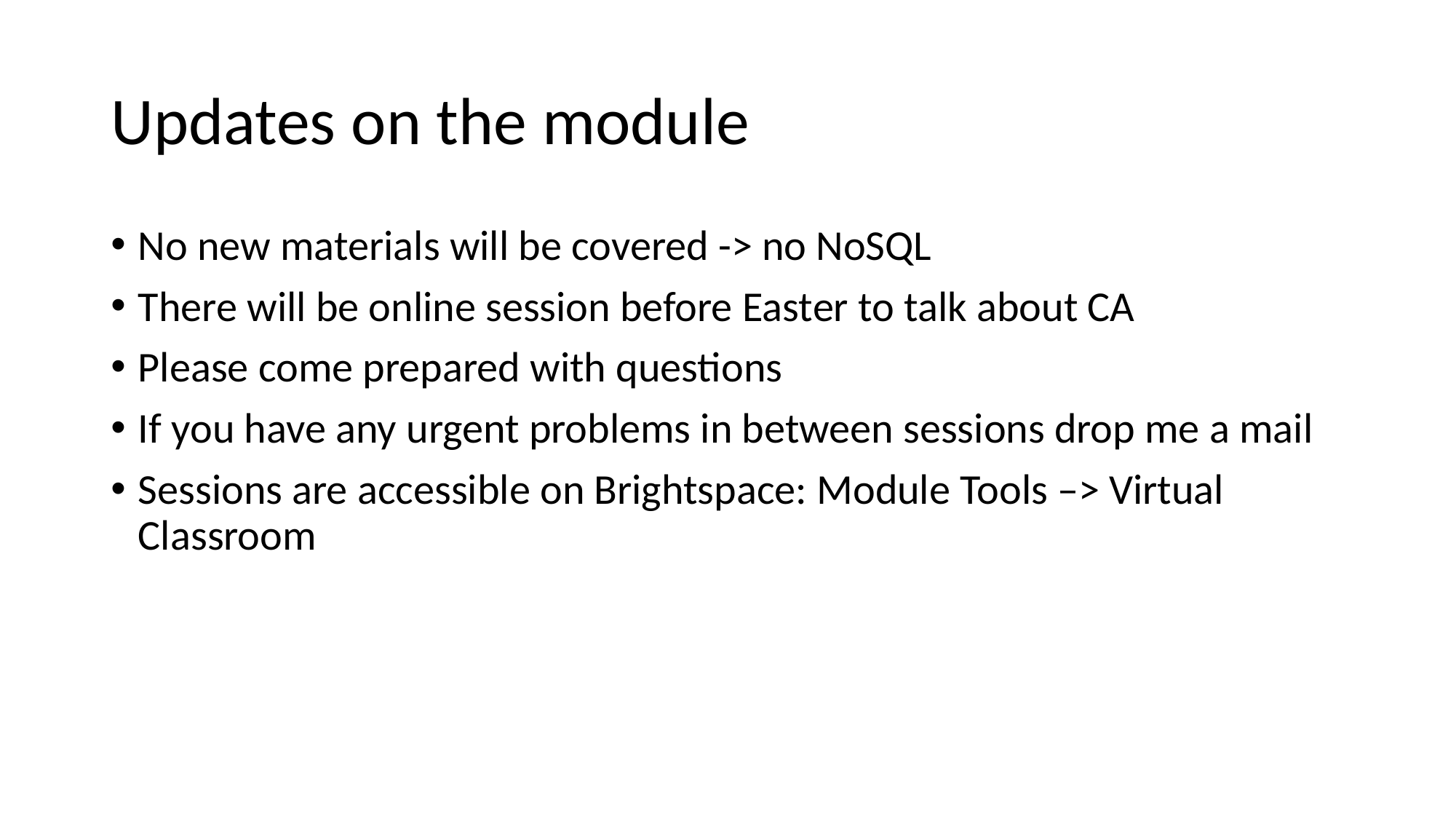

# Updates on the module
No new materials will be covered -> no NoSQL
There will be online session before Easter to talk about CA
Please come prepared with questions
If you have any urgent problems in between sessions drop me a mail
Sessions are accessible on Brightspace: Module Tools –> Virtual Classroom